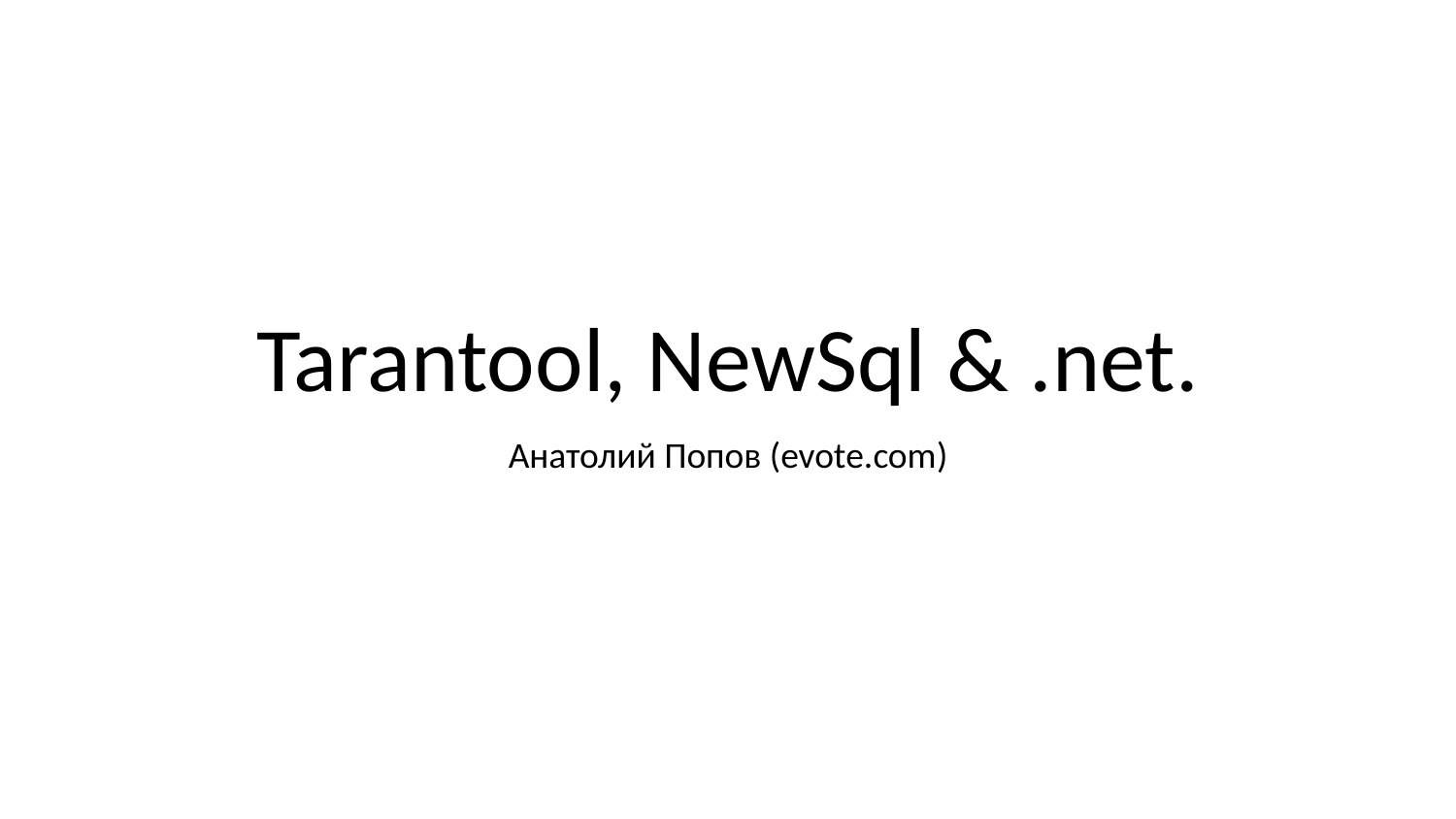

# Tarantool, NewSql & .net.
Анатолий Попов (evote.com)